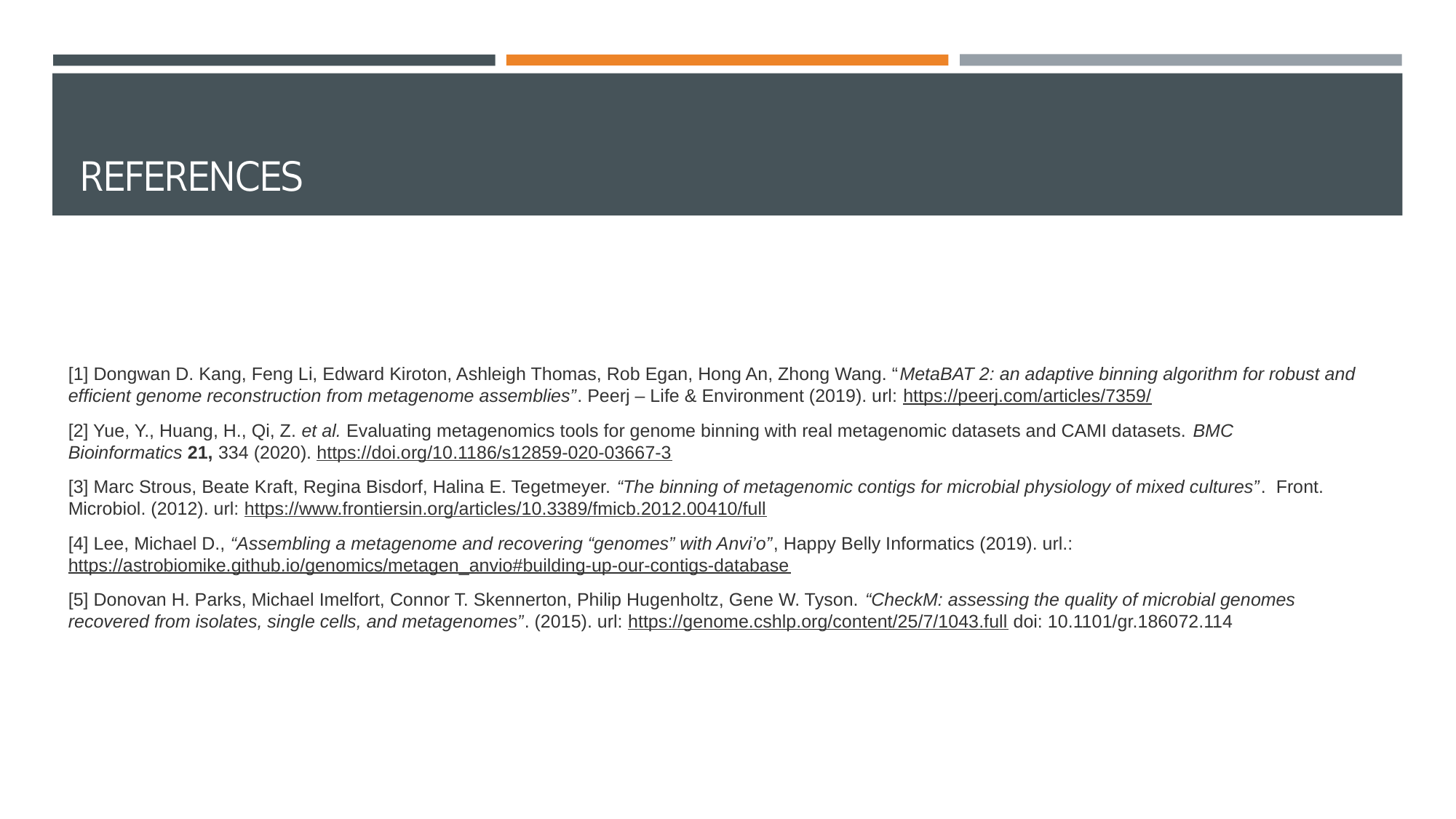

# REFERENCES
[1] Dongwan D. Kang, Feng Li, Edward Kiroton, Ashleigh Thomas, Rob Egan, Hong An, Zhong Wang. “MetaBAT 2: an adaptive binning algorithm for robust and efficient genome reconstruction from metagenome assemblies”. Peerj – Life & Environment (2019). url: https://peerj.com/articles/7359/
[2] Yue, Y., Huang, H., Qi, Z. et al. Evaluating metagenomics tools for genome binning with real metagenomic datasets and CAMI datasets. BMC Bioinformatics 21, 334 (2020). https://doi.org/10.1186/s12859-020-03667-3
[3] Marc Strous, Beate Kraft, Regina Bisdorf, Halina E. Tegetmeyer. “The binning of metagenomic contigs for microbial physiology of mixed cultures”.  Front. Microbiol. (2012). url: https://www.frontiersin.org/articles/10.3389/fmicb.2012.00410/full
[4] Lee, Michael D., “Assembling a metagenome and recovering “genomes” with Anvi’o”, Happy Belly Informatics (2019). url.: https://astrobiomike.github.io/genomics/metagen_anvio#building-up-our-contigs-database
[5] Donovan H. Parks, Michael Imelfort, Connor T. Skennerton, Philip Hugenholtz, Gene W. Tyson. “CheckM: assessing the quality of microbial genomes recovered from isolates, single cells, and metagenomes”. (2015). url: https://genome.cshlp.org/content/25/7/1043.full doi: 10.1101/gr.186072.114